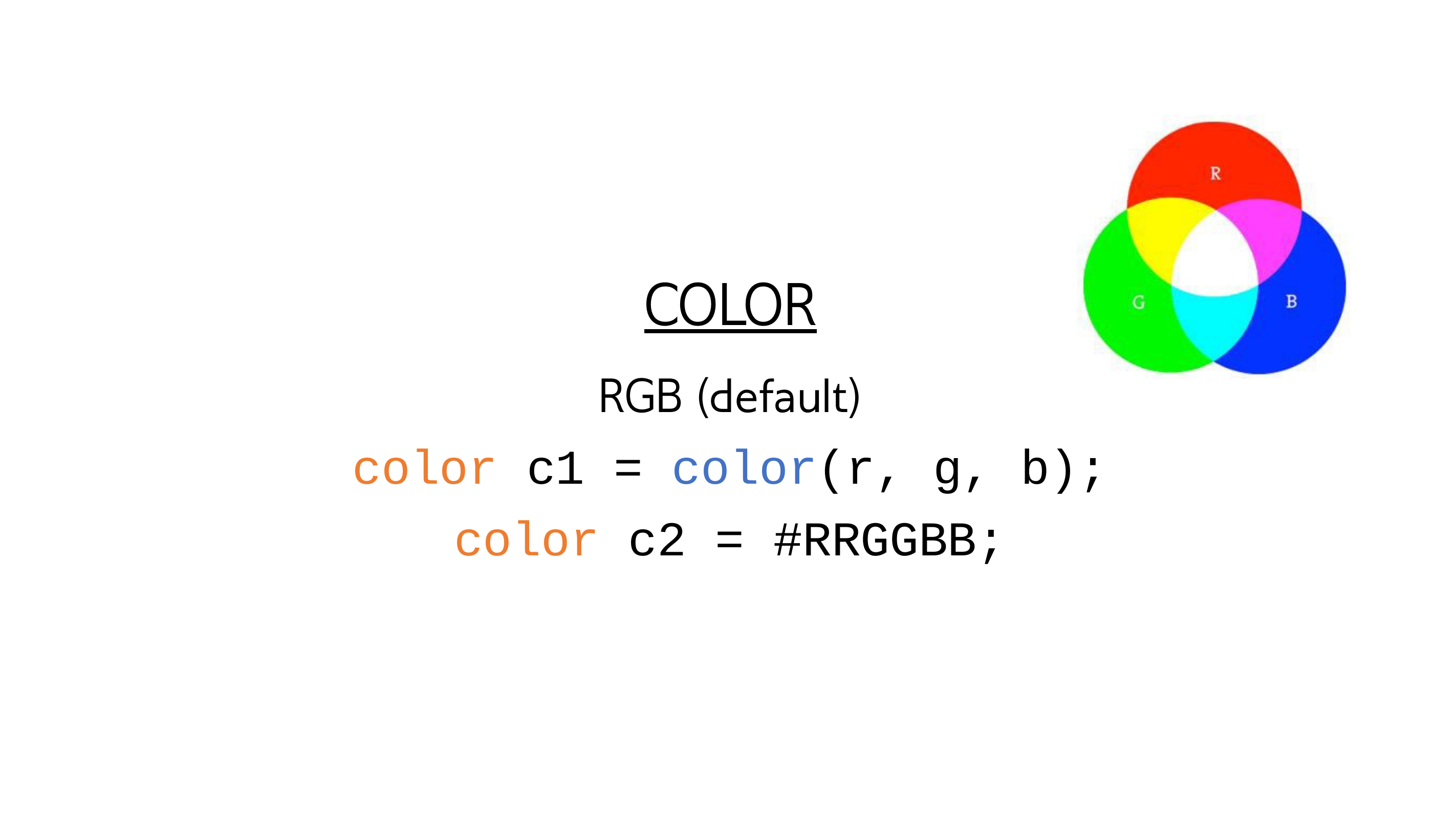

Color
RGB (default)
color c1 = color(r, g, b);
color c2 = #RRGGBB;